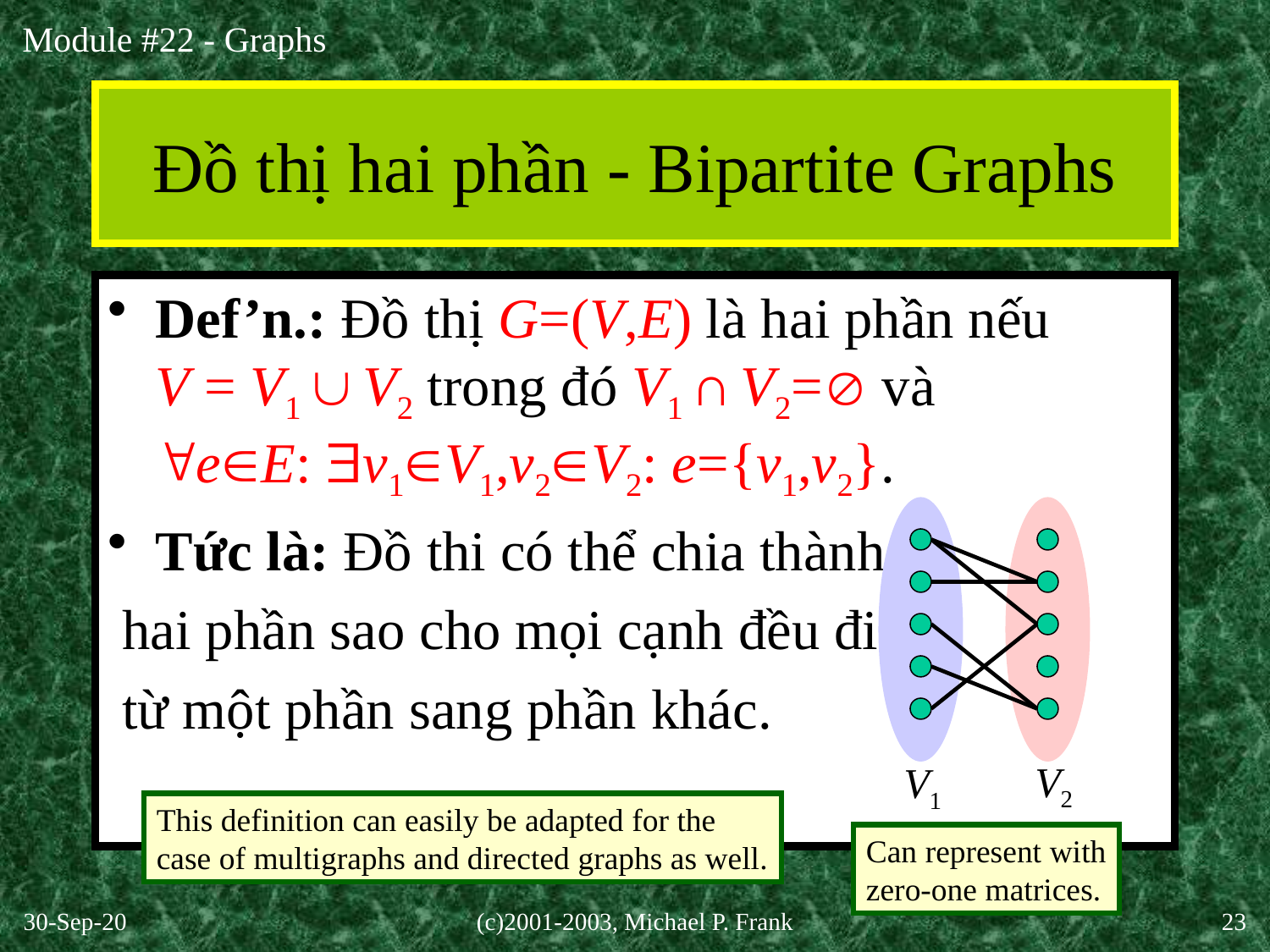

# Đồ thị hai phần - Bipartite Graphs
Def’n.: Đồ thị G=(V,E) là hai phần nếu      V = V1 ∪ V2 trong đó V1 ∩ V2=∅ và
∀e∈E: ∃v1∈V1,v2∈V2: e={v1,v2}.
Tức là: Đồ thi có thể chia thành
 hai phần sao cho mọi cạnh đều đi
 từ một phần sang phần khác.

V2
V1
This definition can easily be adapted for the
case of multigraphs and directed graphs as well.
Can represent with
zero-one matrices.
30-Sep-20
(c)2001-2003, Michael P. Frank
23